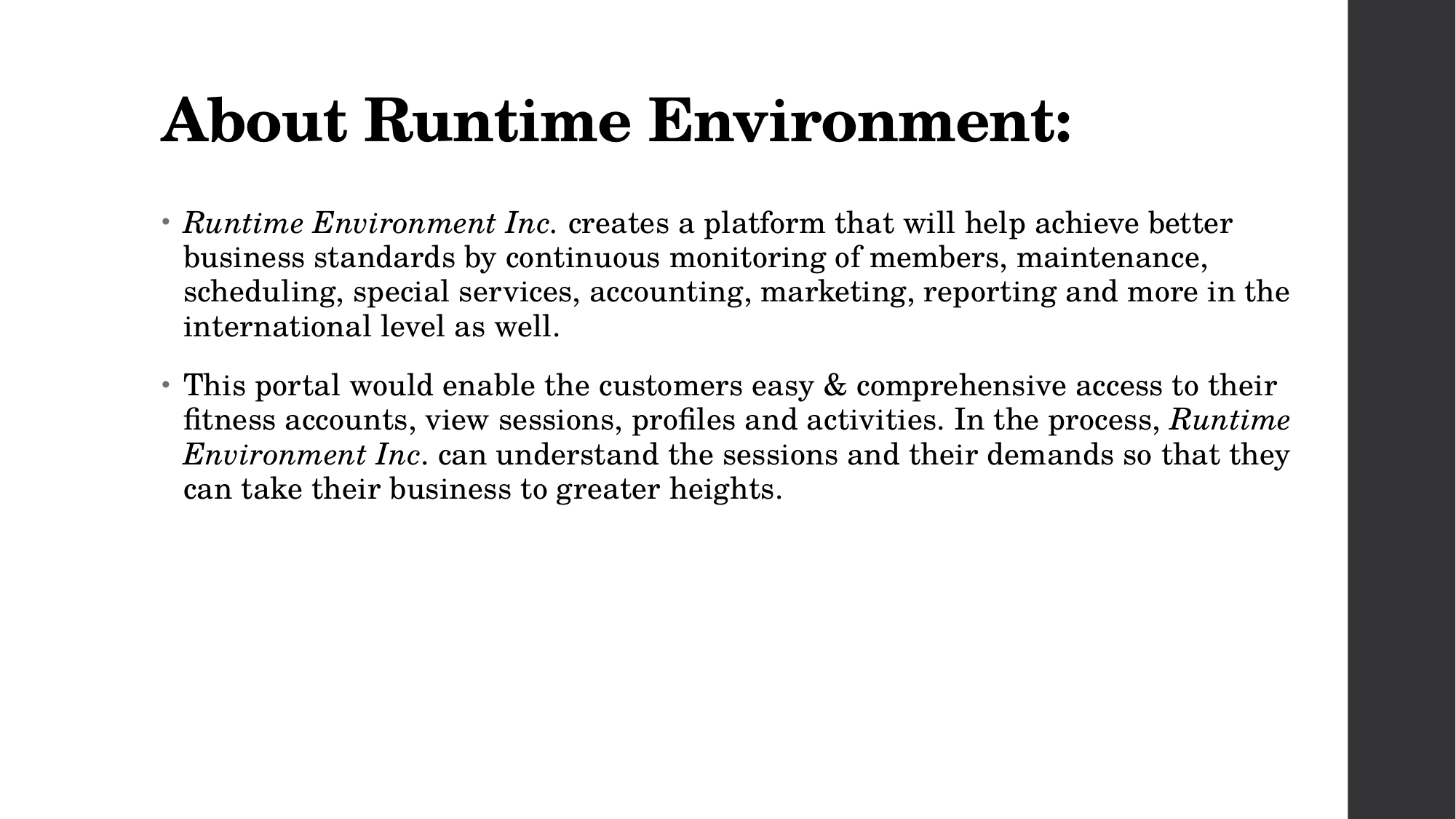

# About Runtime Environment:
Runtime Environment Inc. creates a platform that will help achieve better business standards by continuous monitoring of members, maintenance, scheduling, special services, accounting, marketing, reporting and more in the international level as well.
This portal would enable the customers easy & comprehensive access to their fitness accounts, view sessions, profiles and activities. In the process, Runtime Environment Inc. can understand the sessions and their demands so that they can take their business to greater heights.